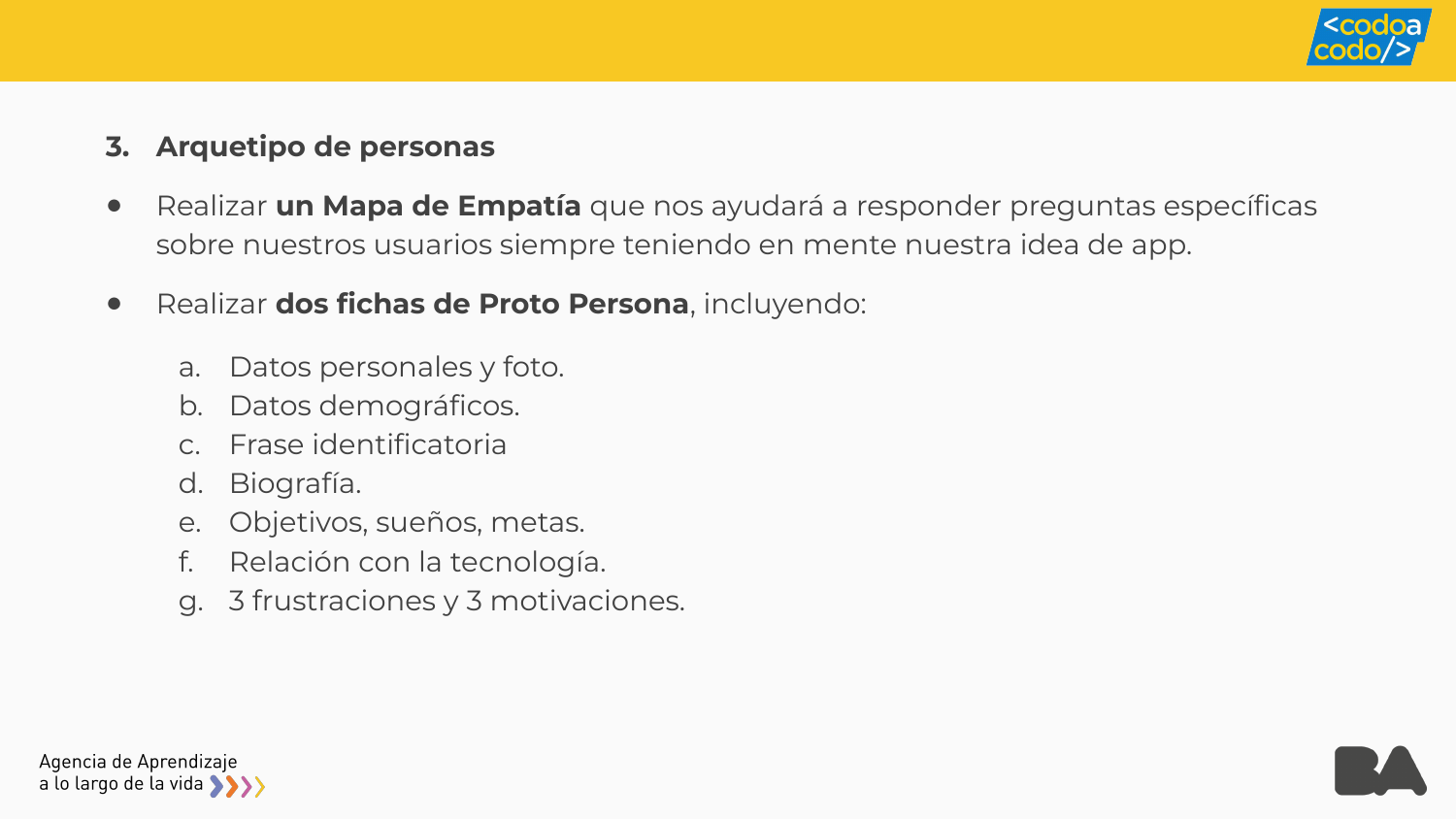

Arquetipo de personas
Realizar un Mapa de Empatía que nos ayudará a responder preguntas específicas sobre nuestros usuarios siempre teniendo en mente nuestra idea de app.
Realizar dos fichas de Proto Persona, incluyendo:
Datos personales y foto.
Datos demográficos.
Frase identificatoria
Biografía.
Objetivos, sueños, metas.
Relación con la tecnología.
3 frustraciones y 3 motivaciones.